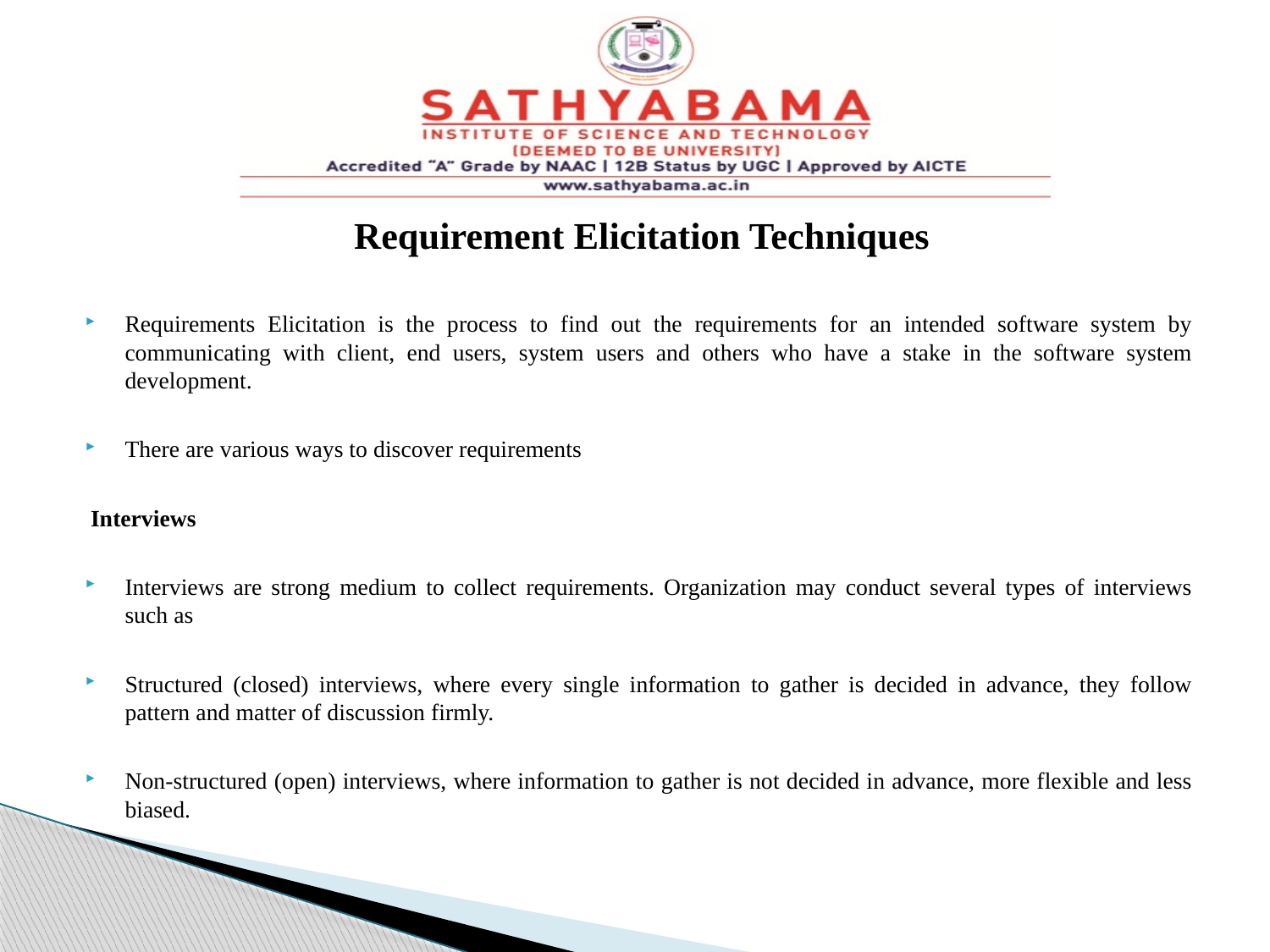

#
Requirement Elicitation Techniques

Requirements Elicitation is the process to find out the requirements for an intended software system by communicating with client, end users, system users and others who have a stake in the software system development.

There are various ways to discover requirements

Interviews

Interviews are strong medium to collect requirements. Organization may conduct several types of interviews such as

Structured (closed) interviews, where every single information to gather is decided in advance, they follow pattern and matter of discussion firmly.

Non-structured (open) interviews, where information to gather is not decided in advance, more flexible and less biased.